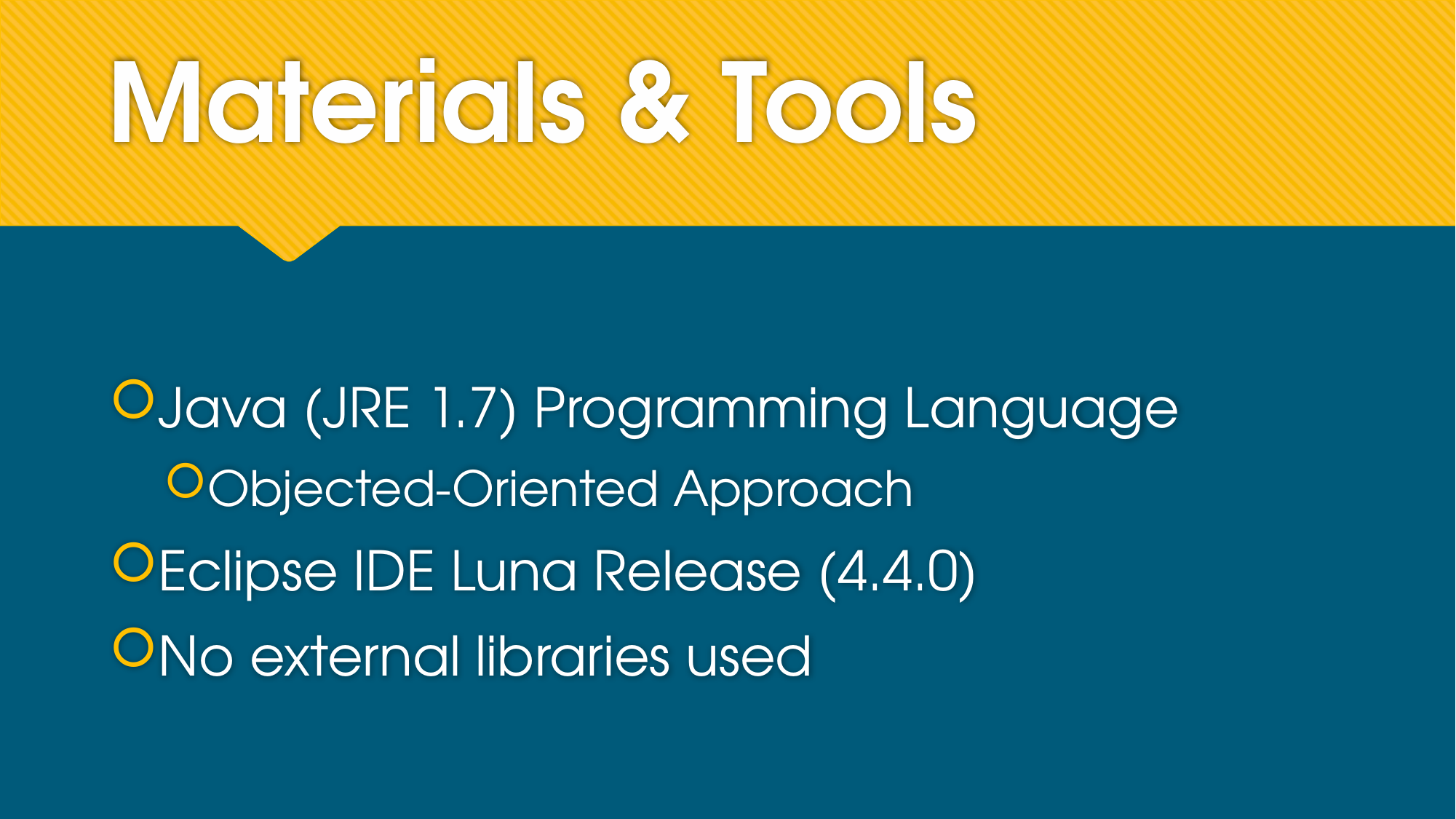

# Materials & Tools
Java (JRE 1.7) Programming Language
Objected-Oriented Approach
Eclipse IDE Luna Release (4.4.0)
No external libraries used